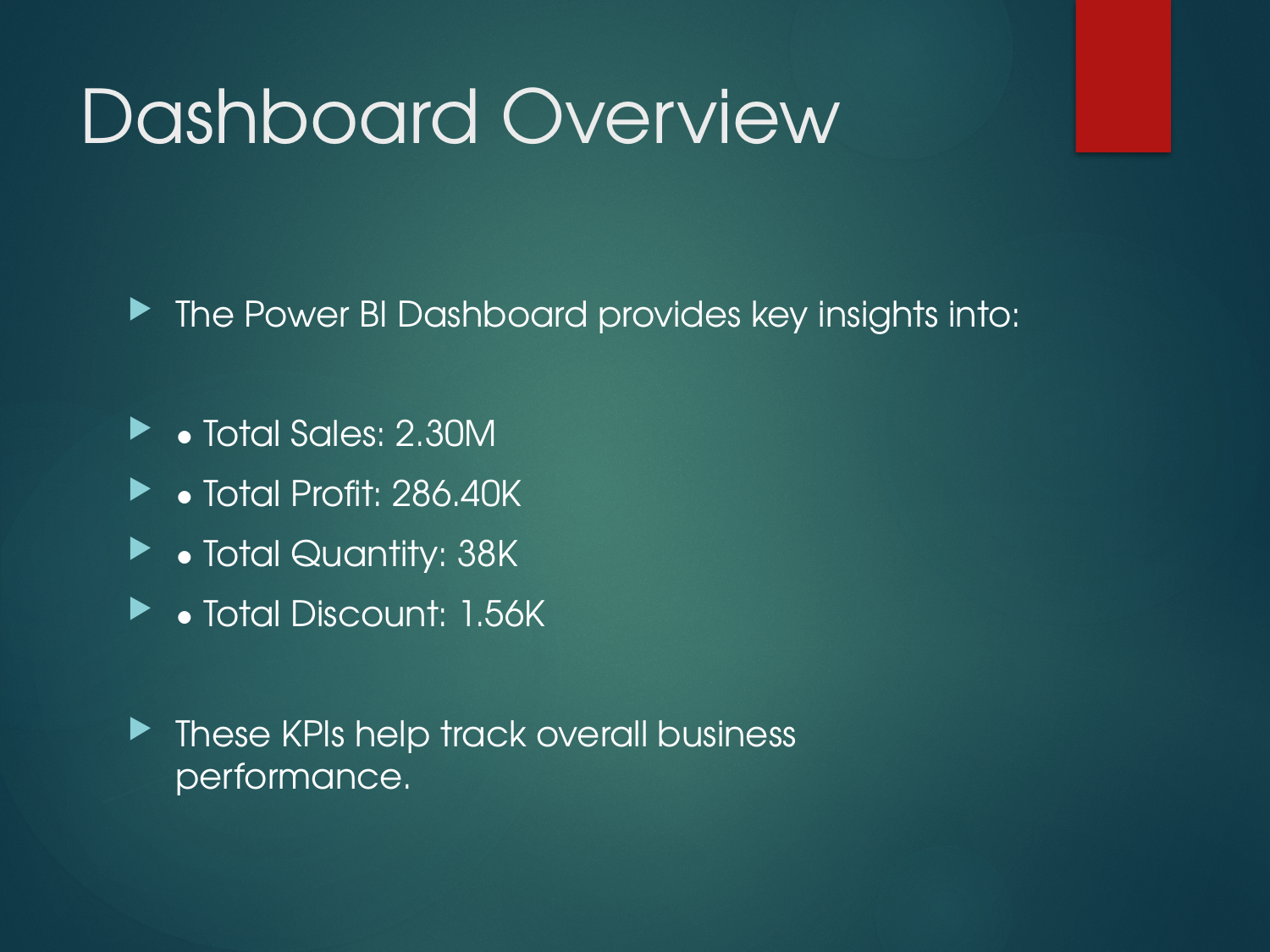

# Dashboard Overview
The Power BI Dashboard provides key insights into:

• Total Sales: 2.30M
• Total Profit: 286.40K
• Total Quantity: 38K
• Total Discount: 1.56K

These KPIs help track overall business performance.